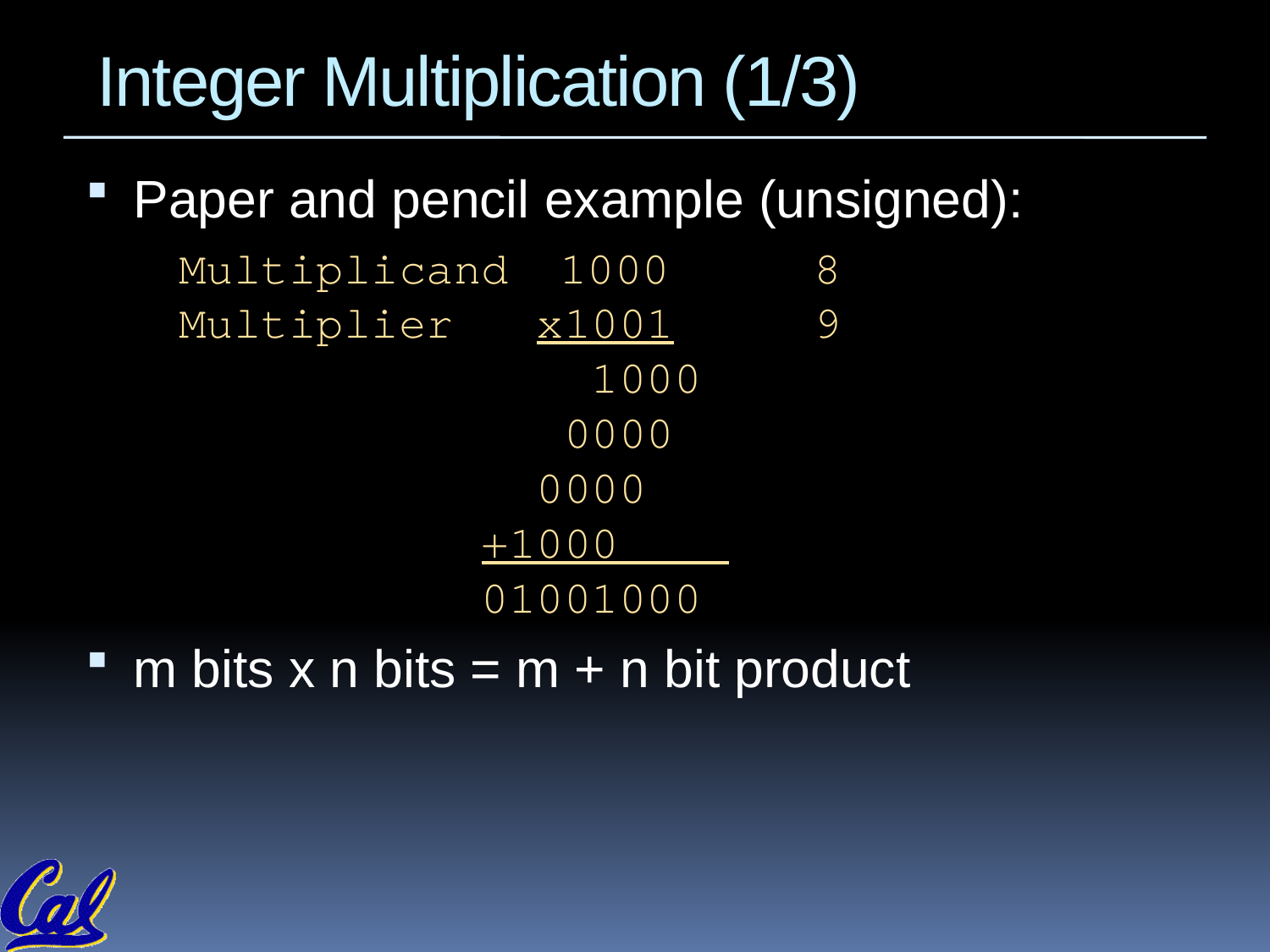

# Integer Multiplication (1/3)
Paper and pencil example (unsigned):
	Multiplicand	1000		8		Multiplier   x1001		9
               1000
              0000
             0000
           +1000   
           01001000
m bits x n bits = m + n bit product